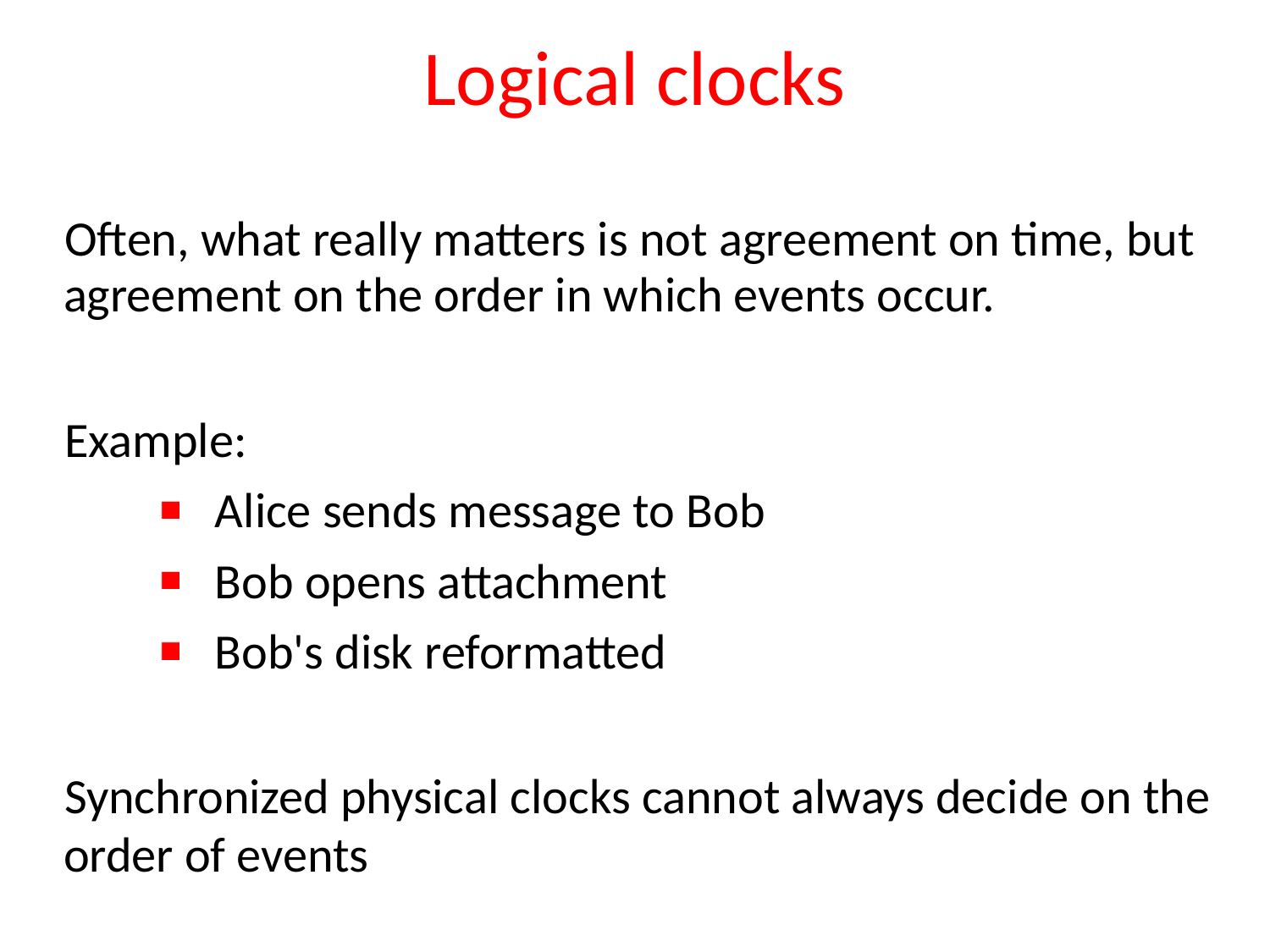

# Logical clocks
Often, what really matters is not agreement on time, but agreement on the order in which events occur.

Example:
Alice sends message to Bob
Bob opens attachment
Bob's disk reformatted

Synchronized physical clocks cannot always decide on the order of events